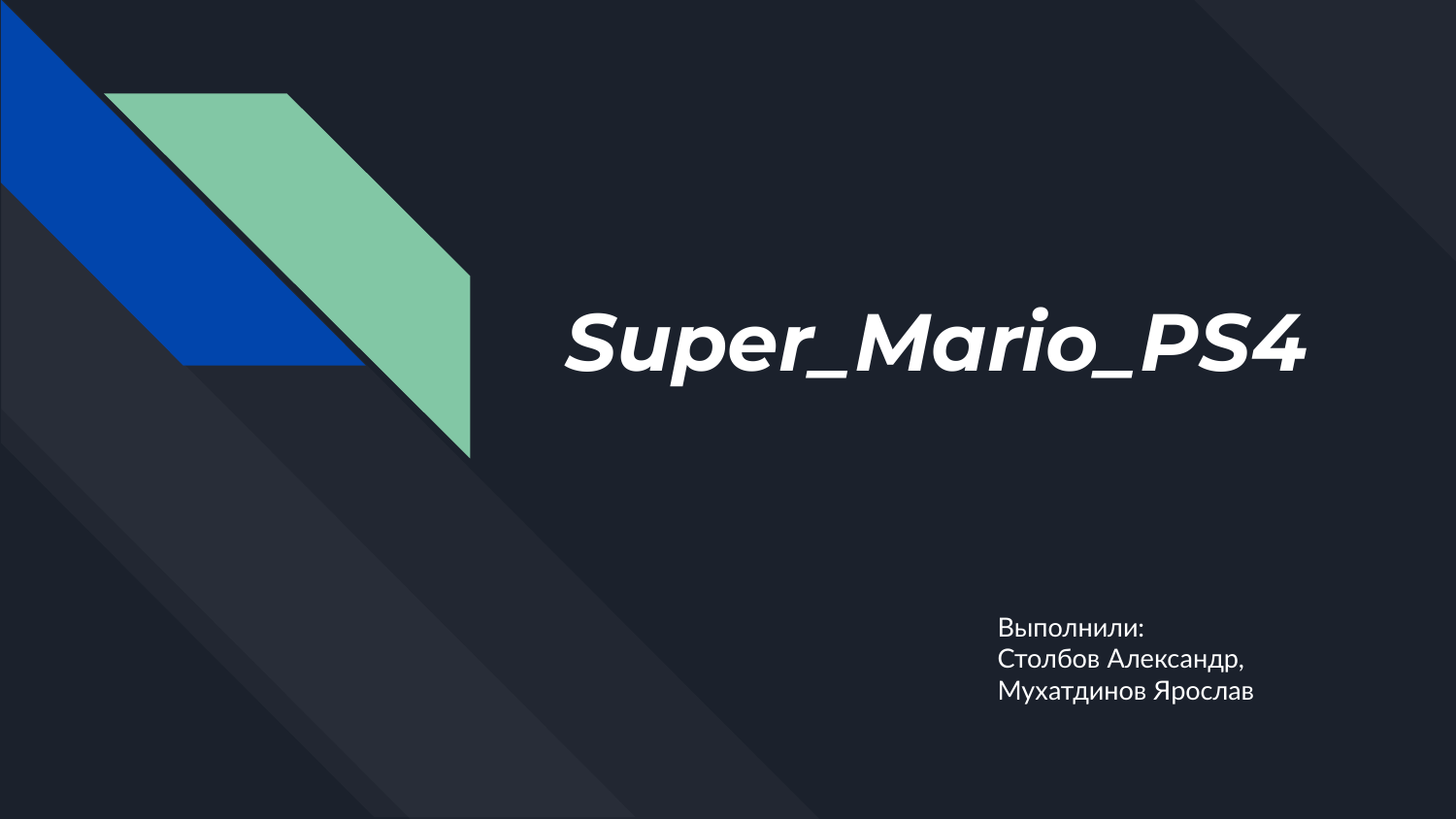

# Super_Mario_PS4
Выполнили:
Столбов Александр,
Мухатдинов Ярослав